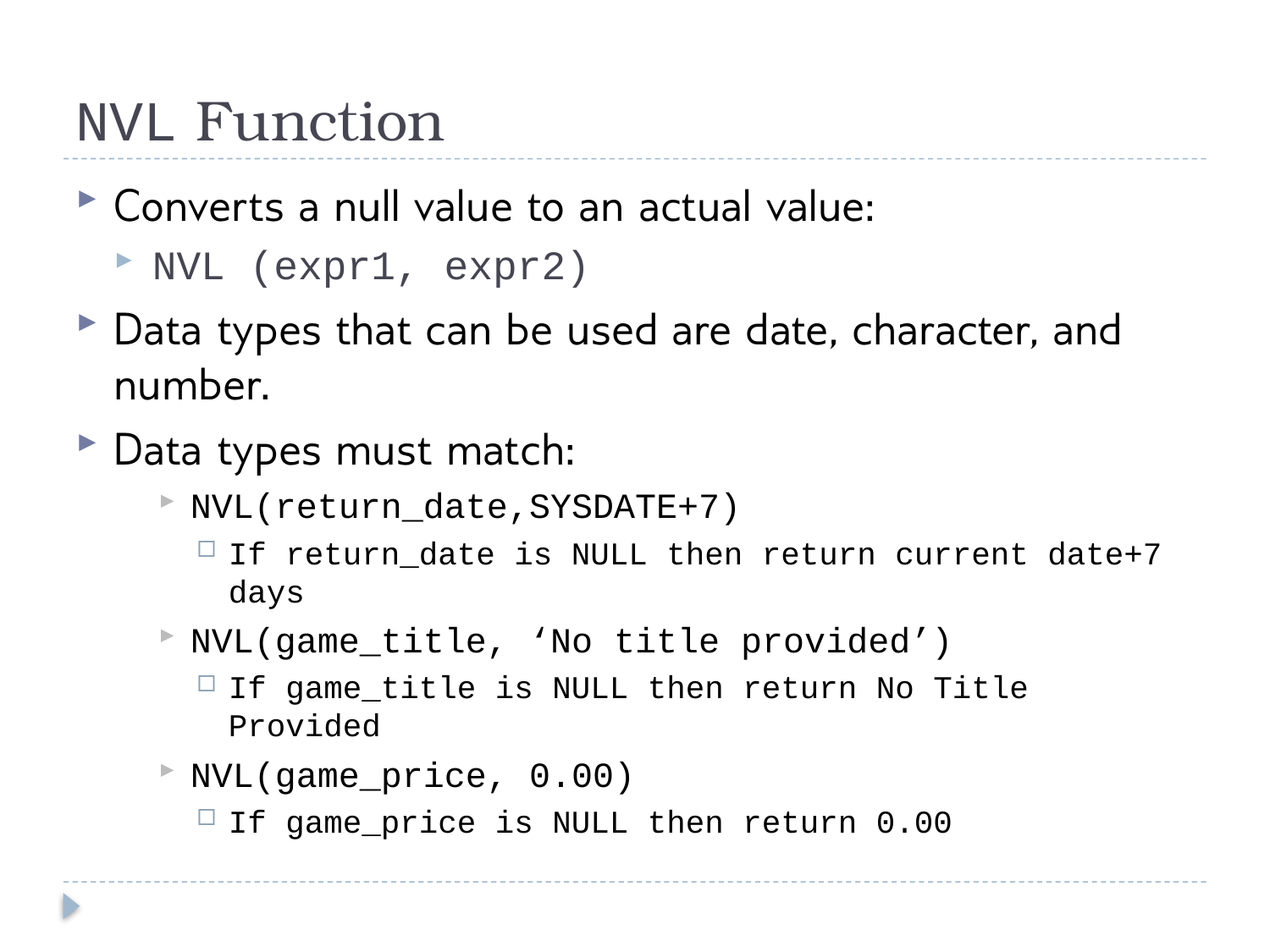

# NVL Function
Converts a null value to an actual value:
NVL (expr1, expr2)
Data types that can be used are date, character, and number.
Data types must match:
NVL(return_date,SYSDATE+7)
If return_date is NULL then return current date+7 days
NVL(game_title, ‘No title provided’)
If game_title is NULL then return No Title Provided
NVL(game_price, 0.00)
If game_price is NULL then return 0.00